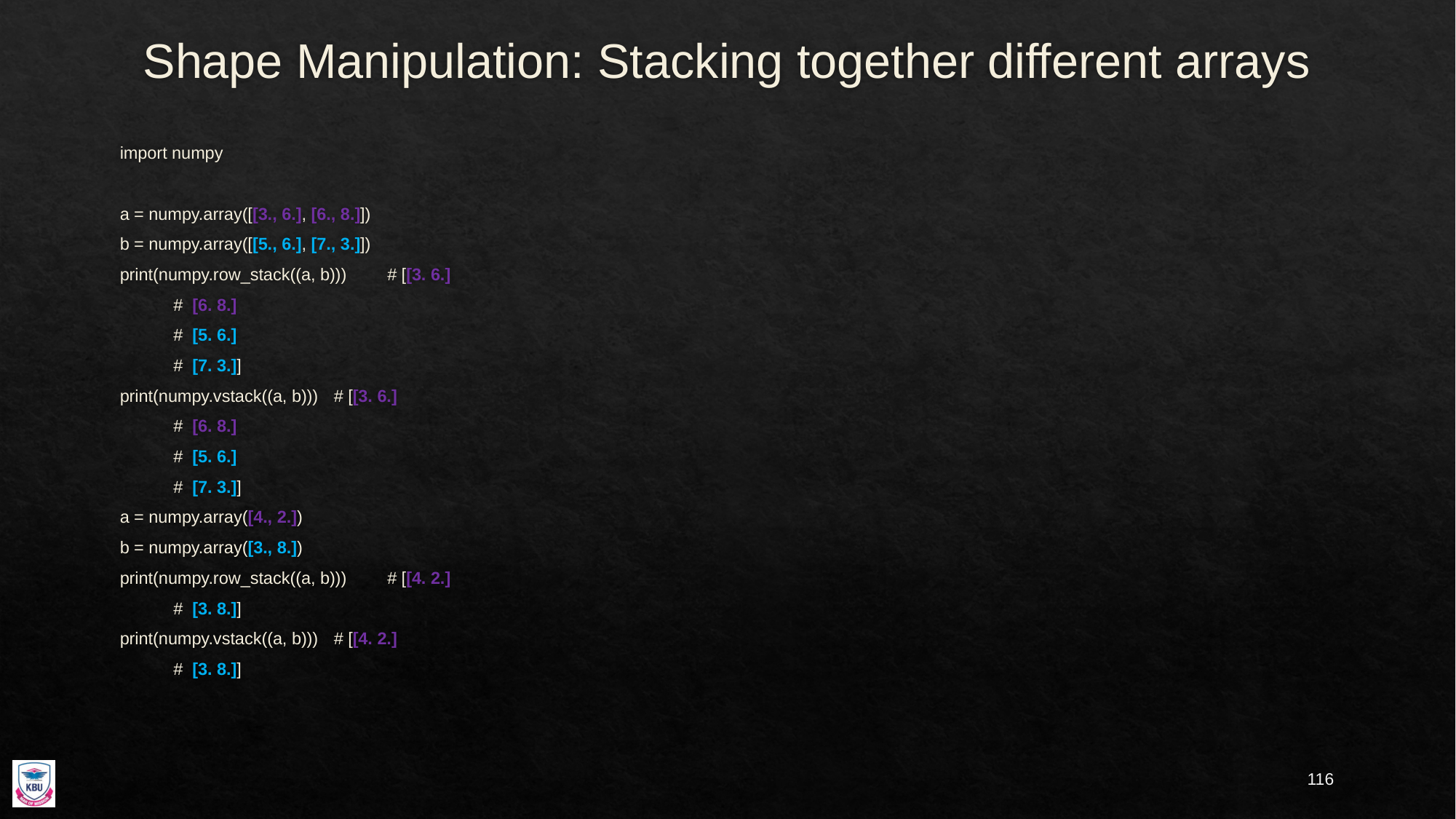

# Shape Manipulation: Stacking together different arrays
import numpy

a = numpy.array([[3., 6.], [6., 8.]])
b = numpy.array([[5., 6.], [7., 3.]])
print(numpy.row_stack((a, b)))	# [[3. 6.]
					#  [6. 8.]
					#  [5. 6.]
					#  [7. 3.]]
print(numpy.vstack((a, b))) 		# [[3. 6.]
					#  [6. 8.]
					#  [5. 6.]
					#  [7. 3.]]
a = numpy.array([4., 2.])
b = numpy.array([3., 8.])
print(numpy.row_stack((a, b)))	# [[4. 2.]
					#  [3. 8.]]
print(numpy.vstack((a, b))) 		# [[4. 2.]
					#  [3. 8.]]
116